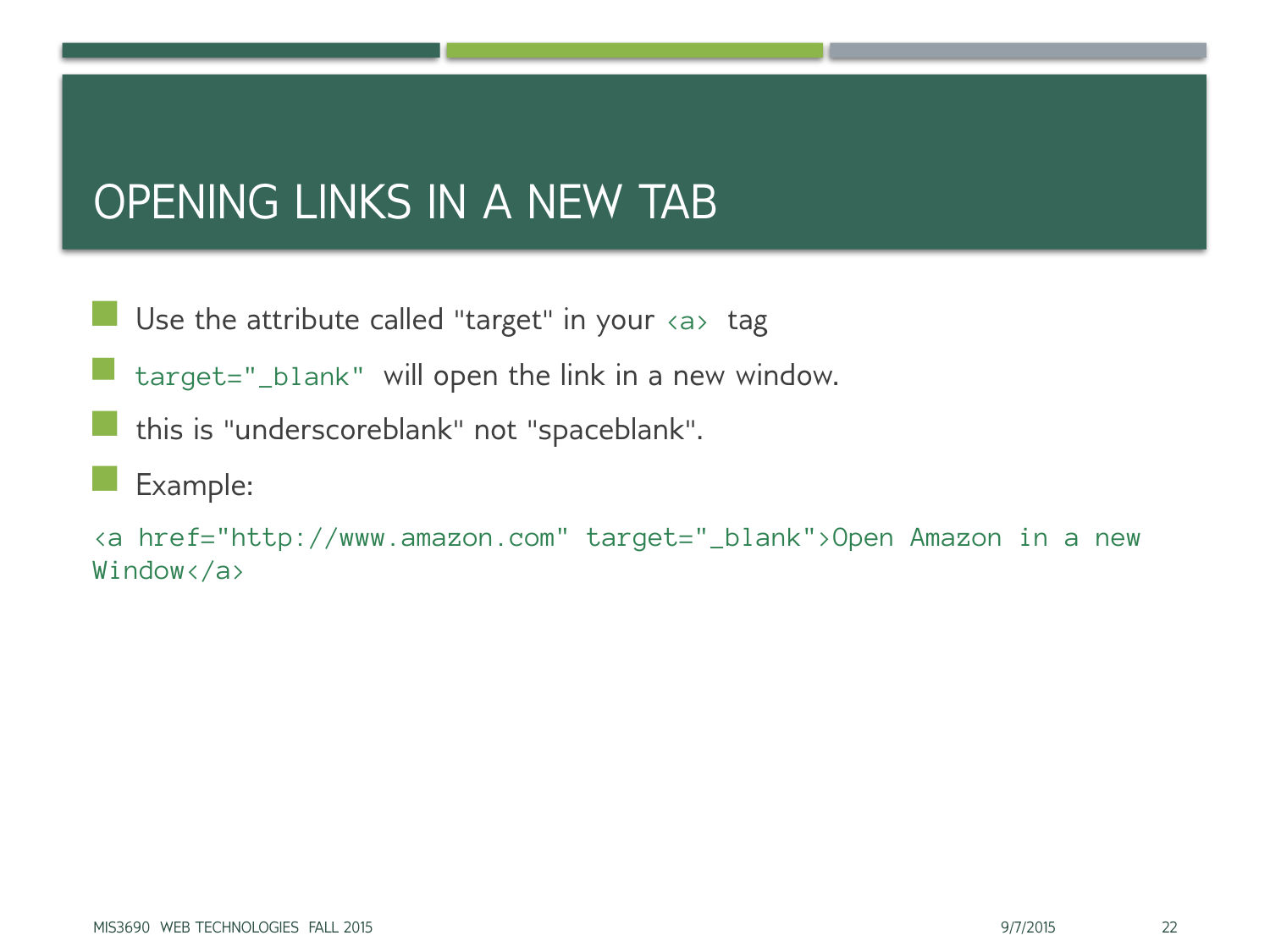

# Opening Links in a New Tab
Use the attribute called "target" in your <a> tag
target="_blank" will open the link in a new window.
this is "underscoreblank" not "spaceblank".
Example:
<a href="http://www.amazon.com" target="_blank">Open Amazon in a new Window</a>
MIS3690  Web Technologies  Fall 2015
9/7/2015
22